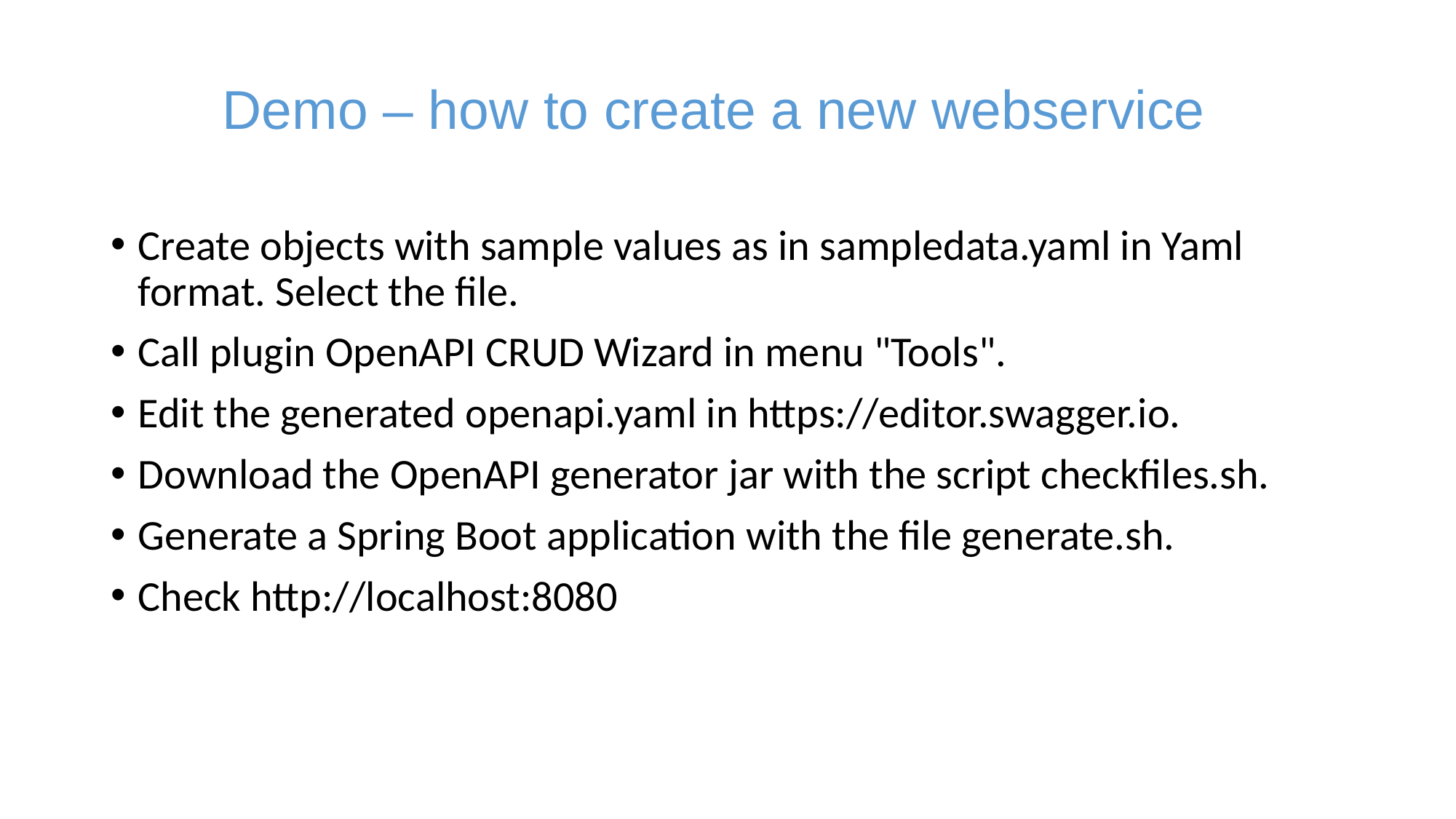

Demo – how to create a new webservice
# Create objects with sample values as in sampledata.yaml in Yaml format. Select the file.
Call plugin OpenAPI CRUD Wizard in menu "Tools".
Edit the generated openapi.yaml in https://editor.swagger.io.
Download the OpenAPI generator jar with the script checkfiles.sh.
Generate a Spring Boot application with the file generate.sh.
Check http://localhost:8080